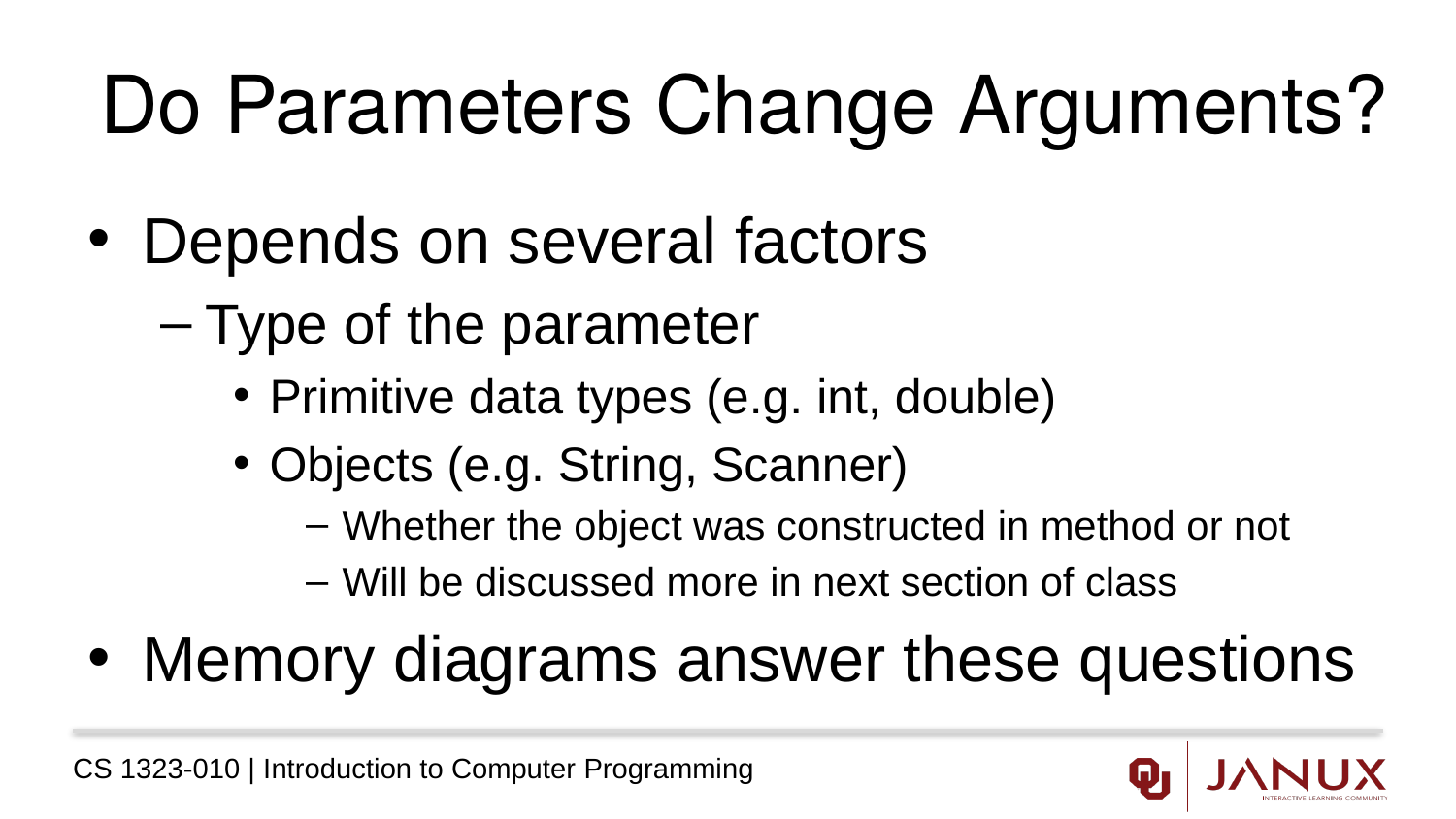

# Do Parameters Change Arguments?
Depends on several factors
Type of the parameter
Primitive data types (e.g. int, double)
Objects (e.g. String, Scanner)
Whether the object was constructed in method or not
Will be discussed more in next section of class
Memory diagrams answer these questions